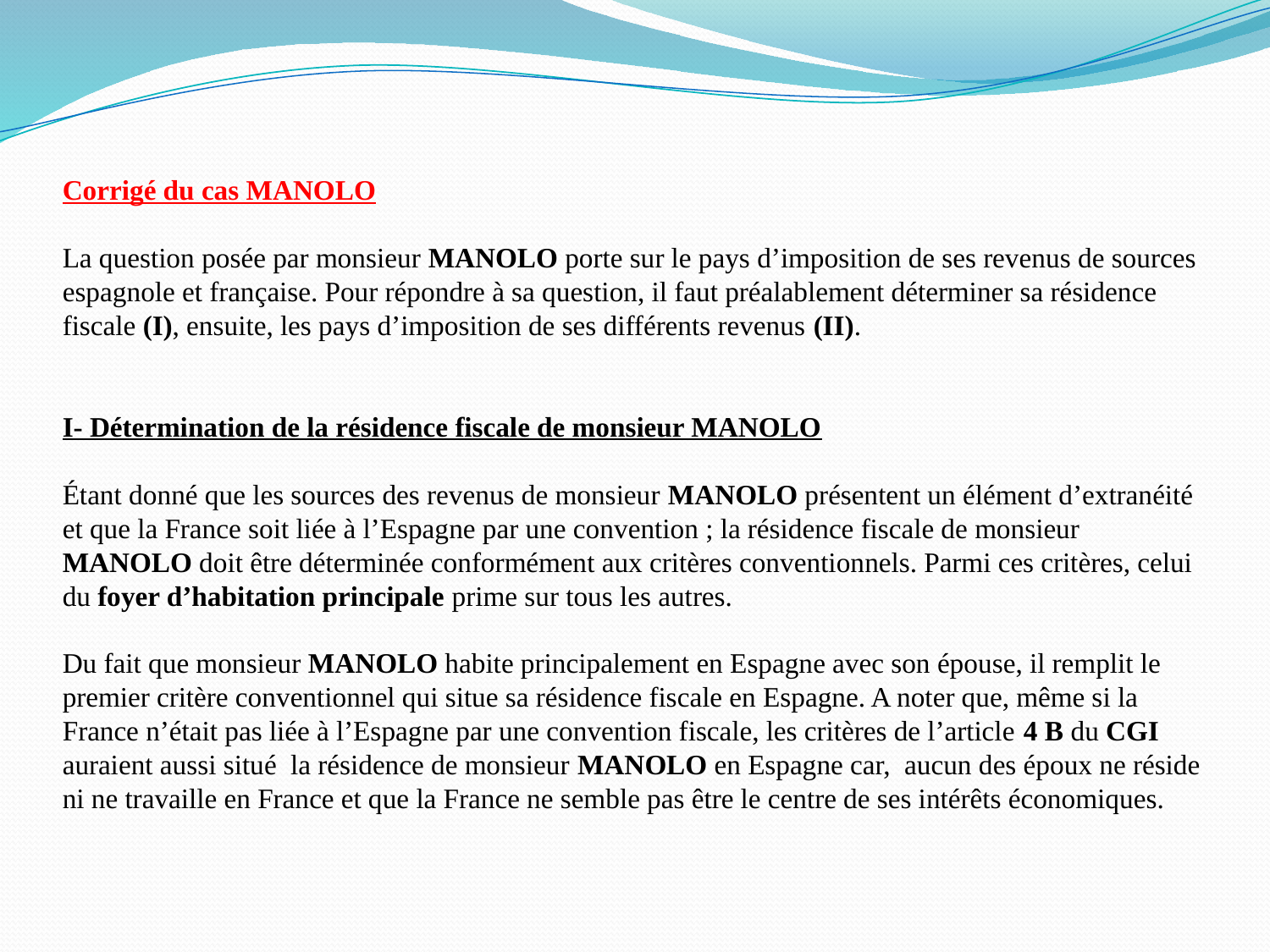

Corrigé du cas MANOLO

La question posée par monsieur MANOLO porte sur le pays d’imposition de ses revenus de sources espagnole et française. Pour répondre à sa question, il faut préalablement déterminer sa résidence fiscale (I), ensuite, les pays d’imposition de ses différents revenus (II).

I- Détermination de la résidence fiscale de monsieur MANOLO

Étant donné que les sources des revenus de monsieur MANOLO présentent un élément d’extranéité et que la France soit liée à l’Espagne par une convention ; la résidence fiscale de monsieur MANOLO doit être déterminée conformément aux critères conventionnels. Parmi ces critères, celui du foyer d’habitation principale prime sur tous les autres.

Du fait que monsieur MANOLO habite principalement en Espagne avec son épouse, il remplit le premier critère conventionnel qui situe sa résidence fiscale en Espagne. A noter que, même si la France n’était pas liée à l’Espagne par une convention fiscale, les critères de l’article 4 B du CGI auraient aussi situé  la résidence de monsieur MANOLO en Espagne car,  aucun des époux ne réside ni ne travaille en France et que la France ne semble pas être le centre de ses intérêts économiques.